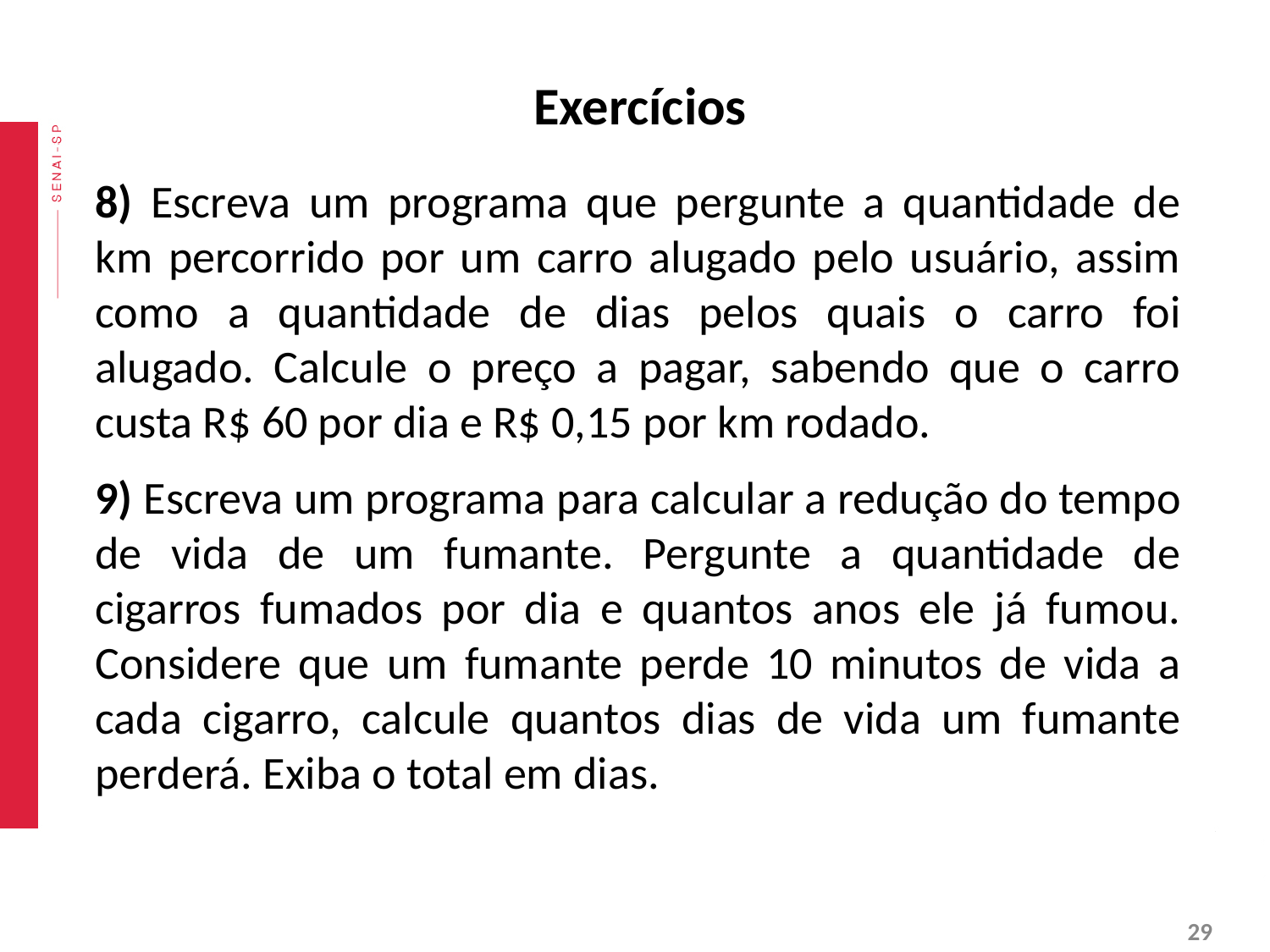

# Exercícios
8) Escreva um programa que pergunte a quantidade de km percorrido por um carro alugado pelo usuário, assim como a quantidade de dias pelos quais o carro foi alugado. Calcule o preço a pagar, sabendo que o carro custa R$ 60 por dia e R$ 0,15 por km rodado.

9) Escreva um programa para calcular a redução do tempo de vida de um fumante. Pergunte a quantidade de cigarros fumados por dia e quantos anos ele já fumou. Considere que um fumante perde 10 minutos de vida a cada cigarro, calcule quantos dias de vida um fumante perderá. Exiba o total em dias.

29